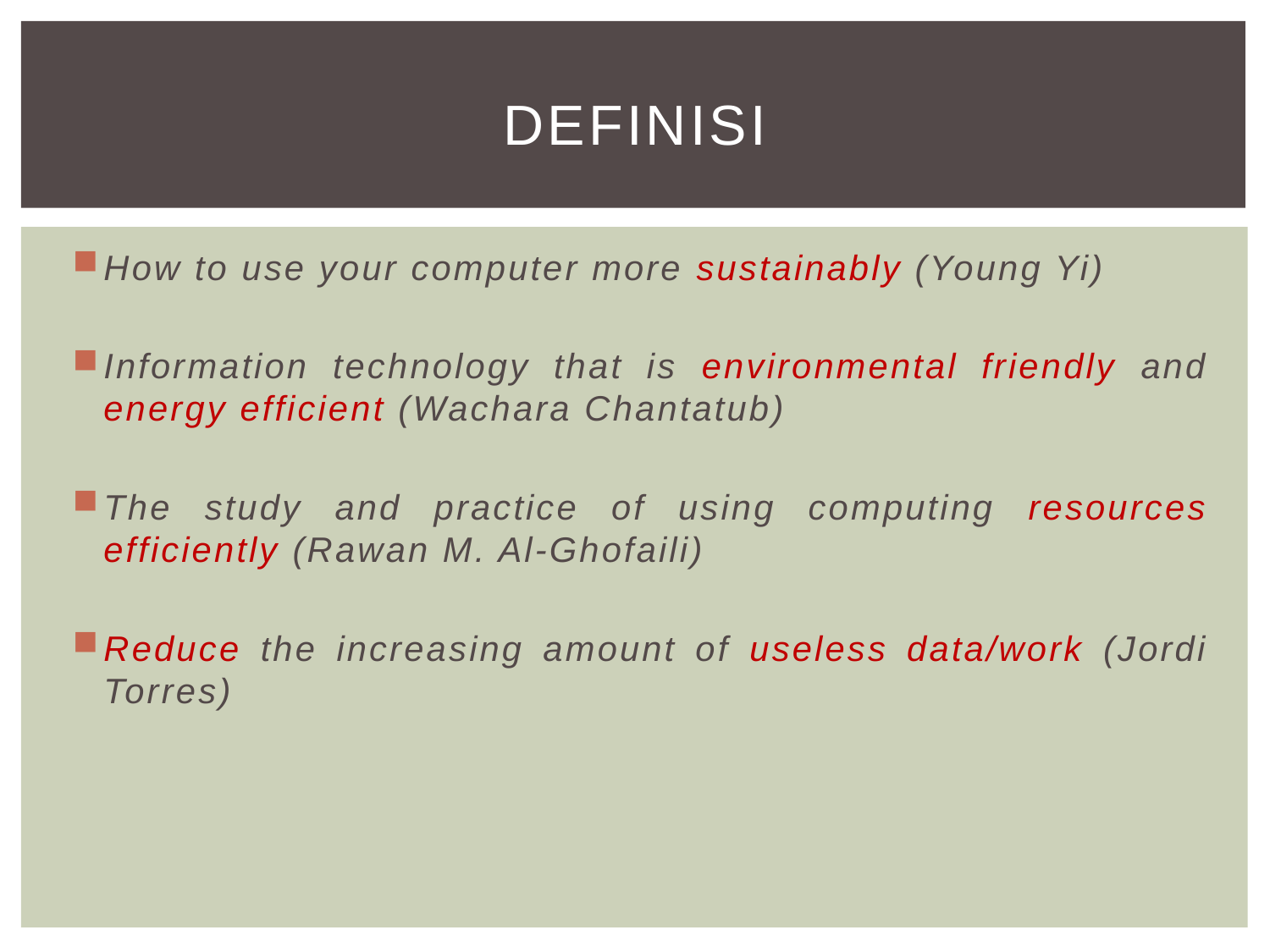

# definisi
How to use your computer more sustainably (Young Yi)

Information technology that is environmental friendly and energy efficient (Wachara Chantatub)

The study and practice of using computing resources efficiently (Rawan M. Al-Ghofaili)

Reduce the increasing amount of useless data/work (Jordi Torres)